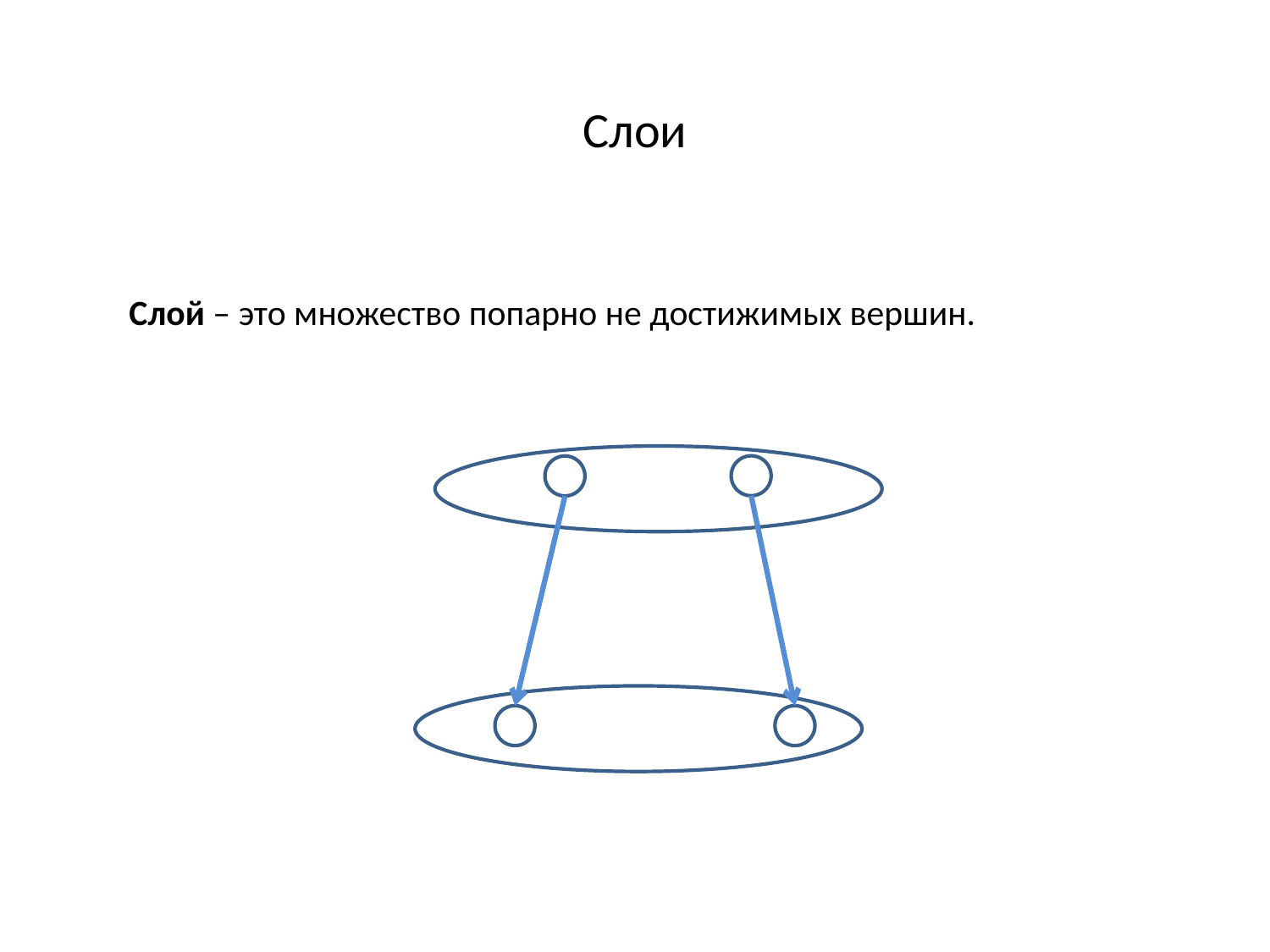

Слои
Слой – это множество попарно не достижимых вершин.